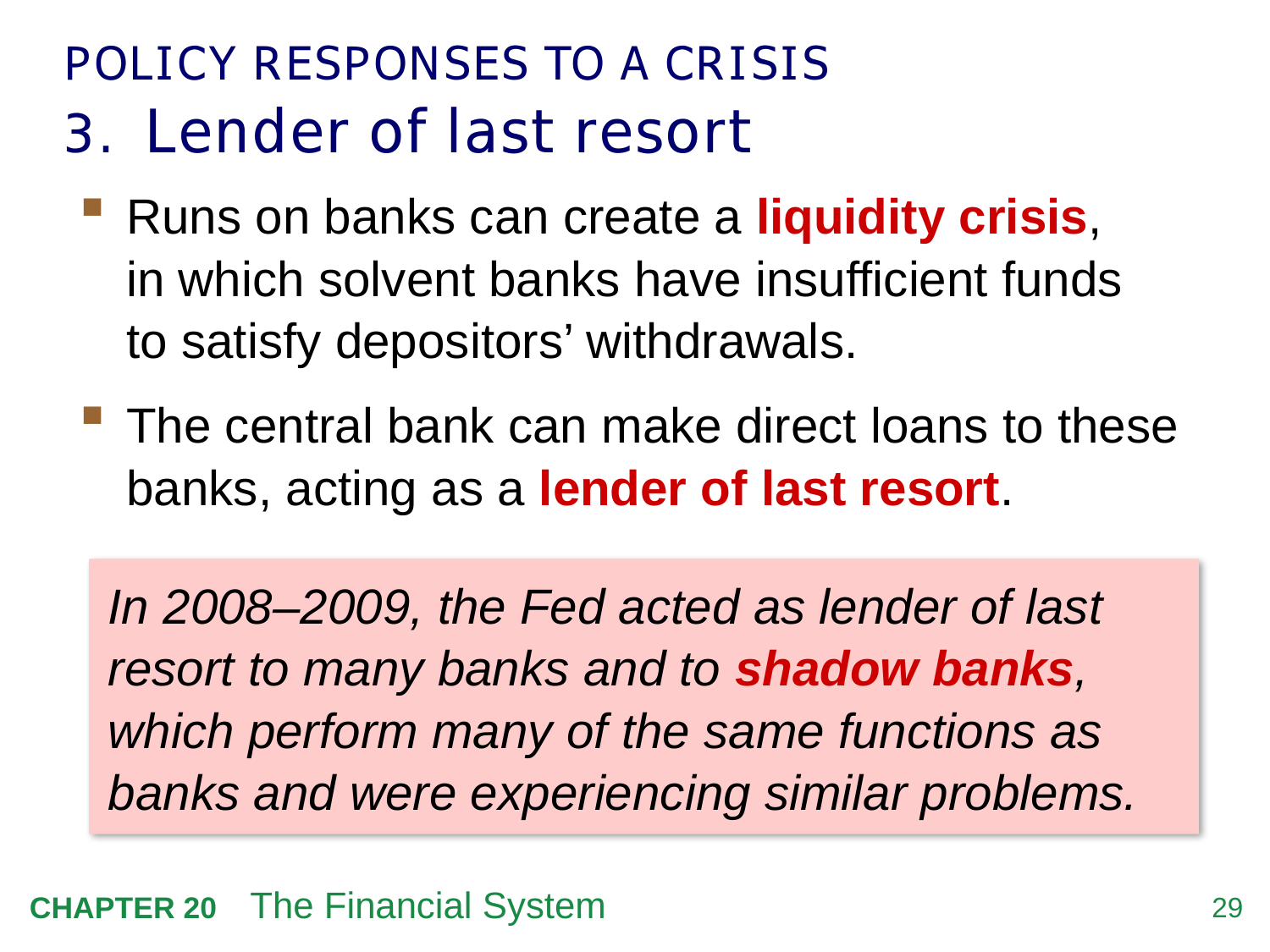

# POLICY RESPONSES TO A CRISIS 3.  Lender of last resort
Runs on banks can create a liquidity crisis,
in which solvent banks have insufficient funds
to satisfy depositors’ withdrawals.
The central bank can make direct loans to these banks, acting as a lender of last resort.
In 2008–2009, the Fed acted as lender of last resort to many banks and to shadow banks, which perform many of the same functions as banks and were experiencing similar problems.